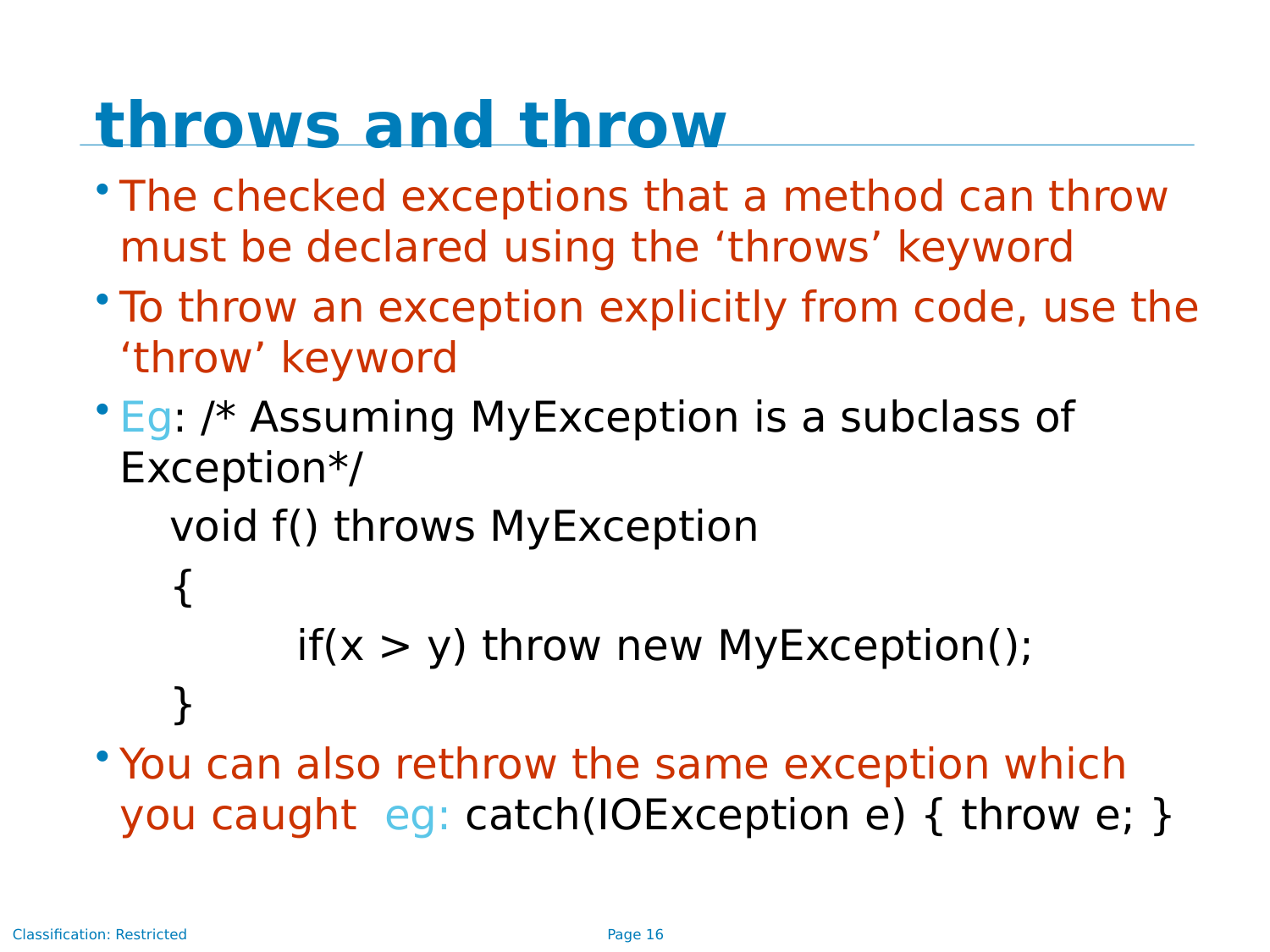

# throws and throw
The checked exceptions that a method can throw must be declared using the ‘throws’ keyword
To throw an exception explicitly from code, use the ‘throw’ keyword
Eg: /* Assuming MyException is a subclass of Exception*/
	void f() throws MyException
	{
		if(x > y) throw new MyException();
 	}
You can also rethrow the same exception which you caught  eg: catch(IOException e) { throw e; }